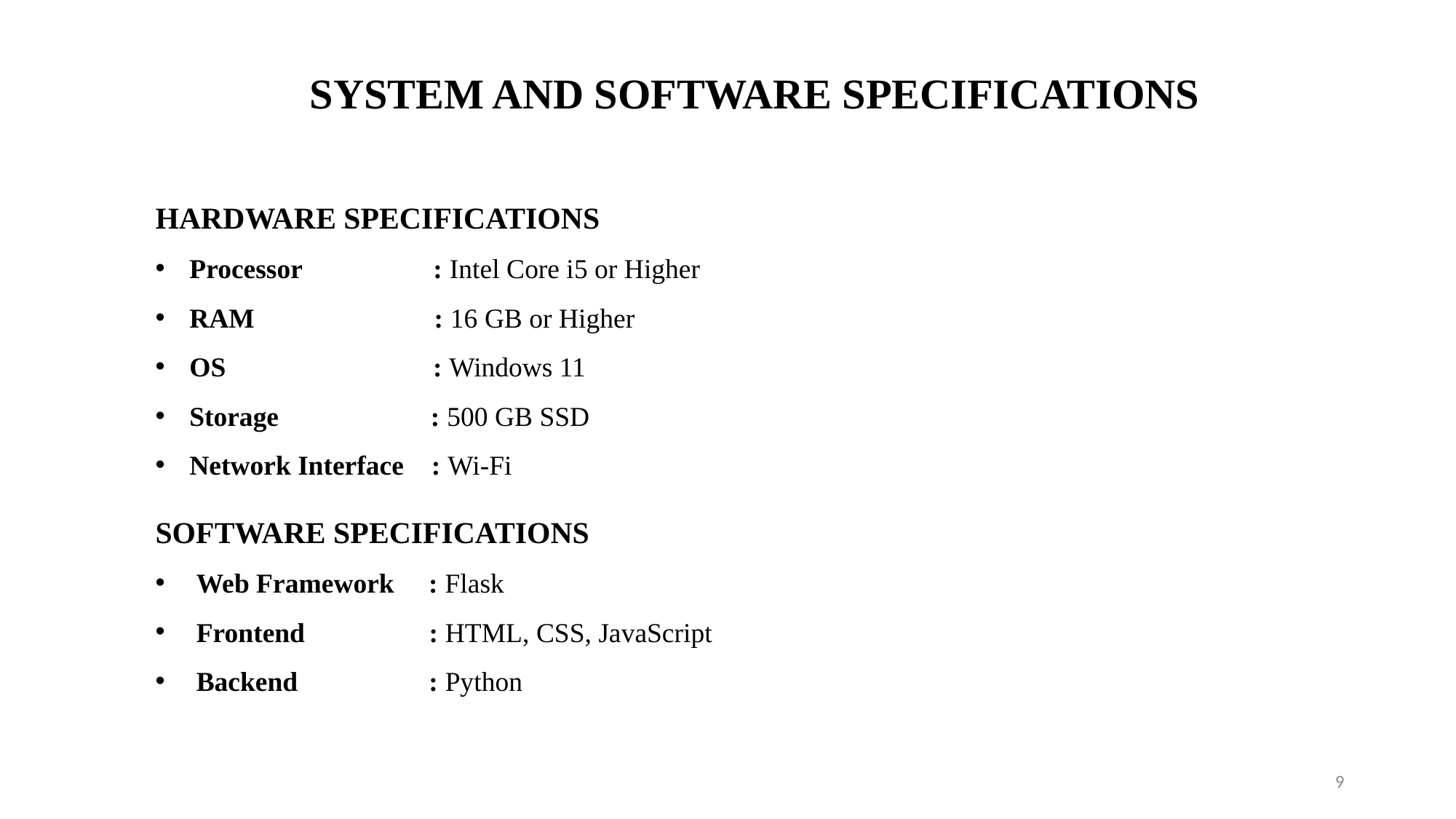

SYSTEM AND SOFTWARE SPECIFICATIONS
HARDWARE SPECIFICATIONS
Processor                   : Intel Core i5 or Higher
RAM                          : 16 GB or Higher
OS                              : Windows 11
Storage                      : 500 GB SSD
Network Interface    : Wi-Fi
SOFTWARE SPECIFICATIONS
Web Framework     : Flask
Frontend                  : HTML, CSS, JavaScript
Backend                   : Python
9